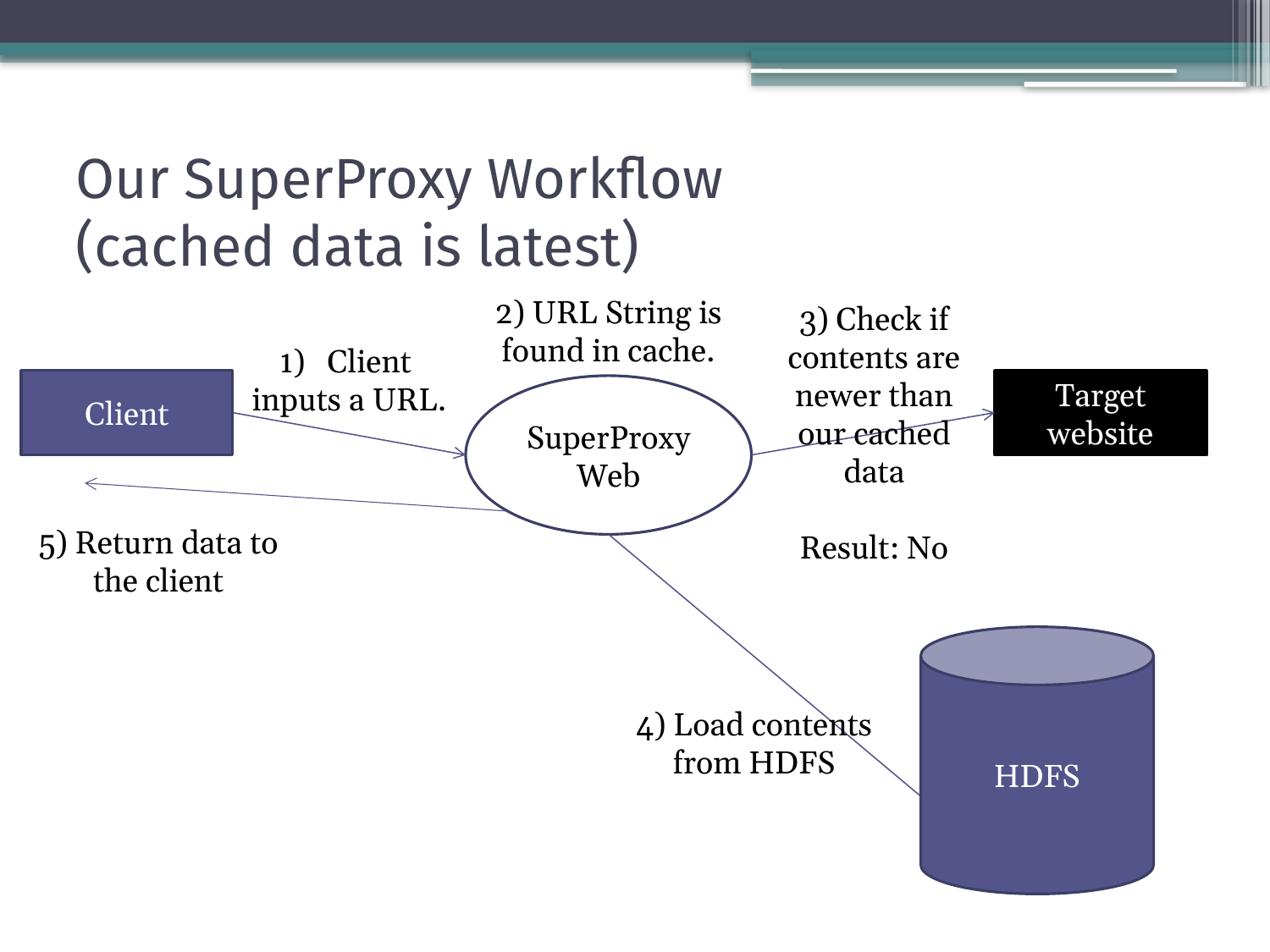

# Our SuperProxy Workflow (cached data is latest)
2) URL String is found in cache.
3) Check if contents are newer than our cached data

Result: No
Client
inputs a URL.
Client
Target website
SuperProxy Web
5) Return data to the client
HDFS
4) Load contents from HDFS